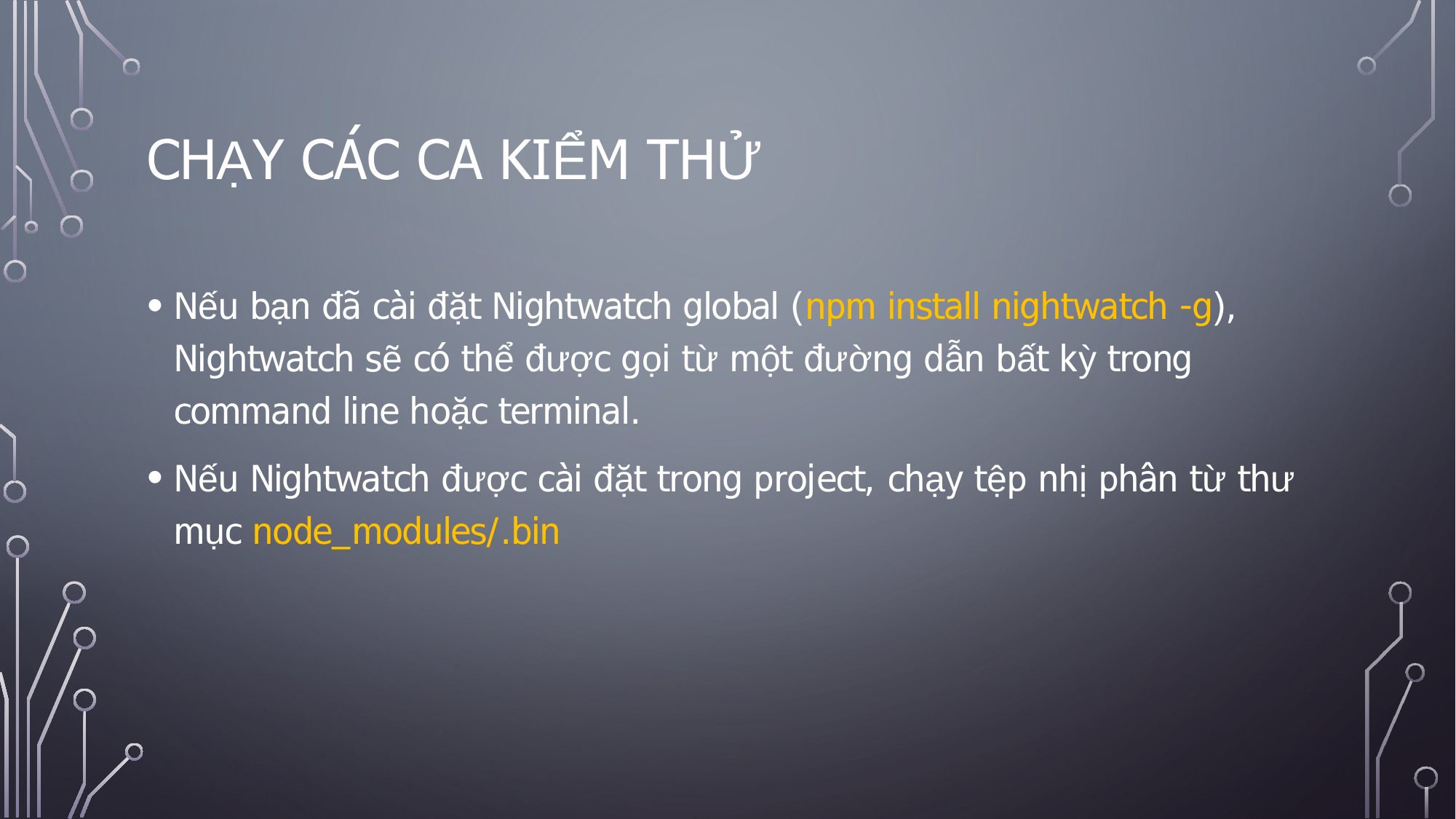

# chạy các ca kiểm thử
Nếu bạn đã cài đặt Nightwatch global (npm install nightwatch -g), Nightwatch sẽ có thể được gọi từ một đường dẫn bất kỳ trong command line hoặc terminal.
Nếu Nightwatch được cài đặt trong project, chạy tệp nhị phân từ thư mục node_modules/.bin